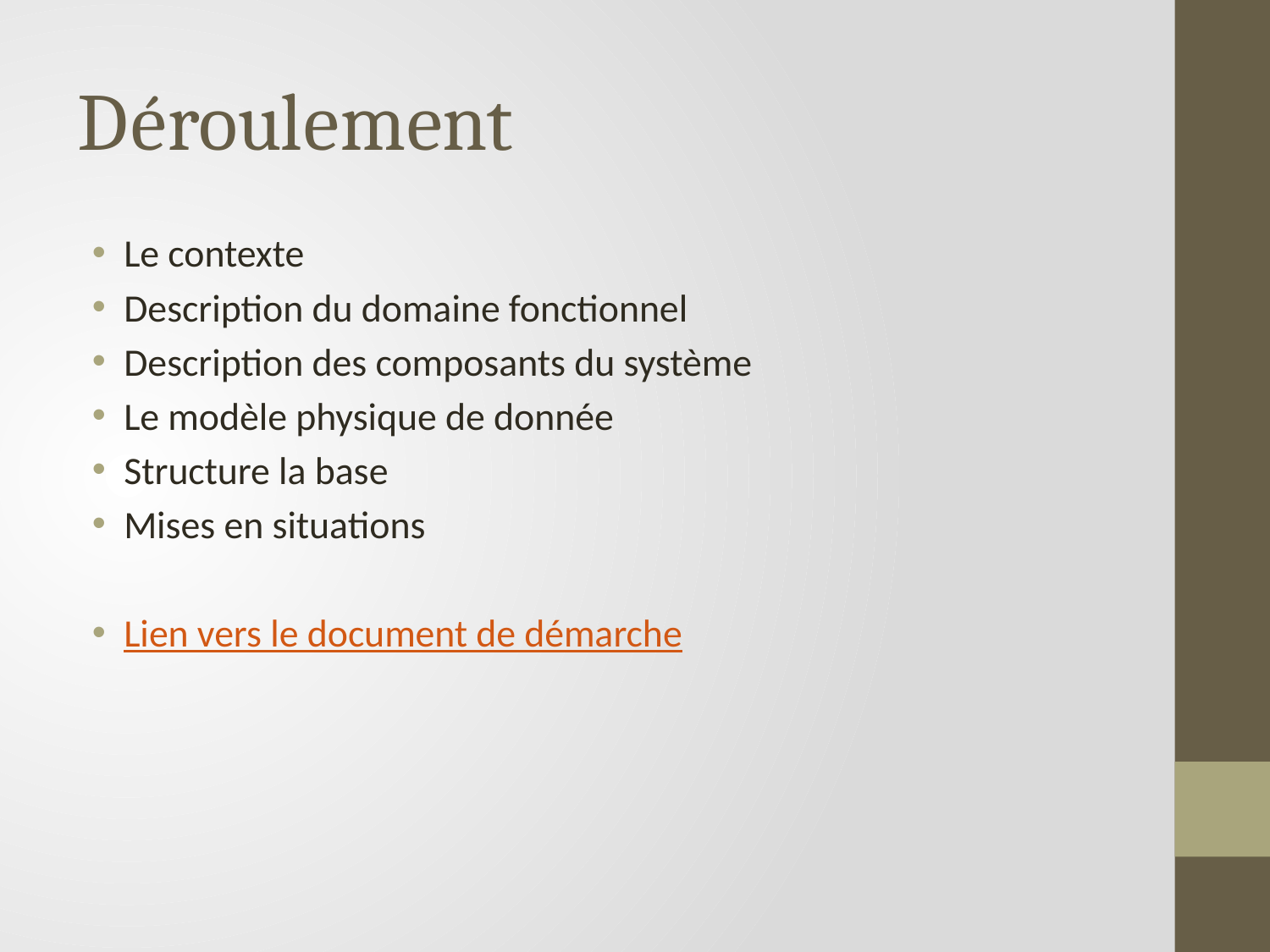

# Déroulement
Le contexte
Description du domaine fonctionnel
Description des composants du système
Le modèle physique de donnée
Structure la base
Mises en situations

Lien vers le document de démarche